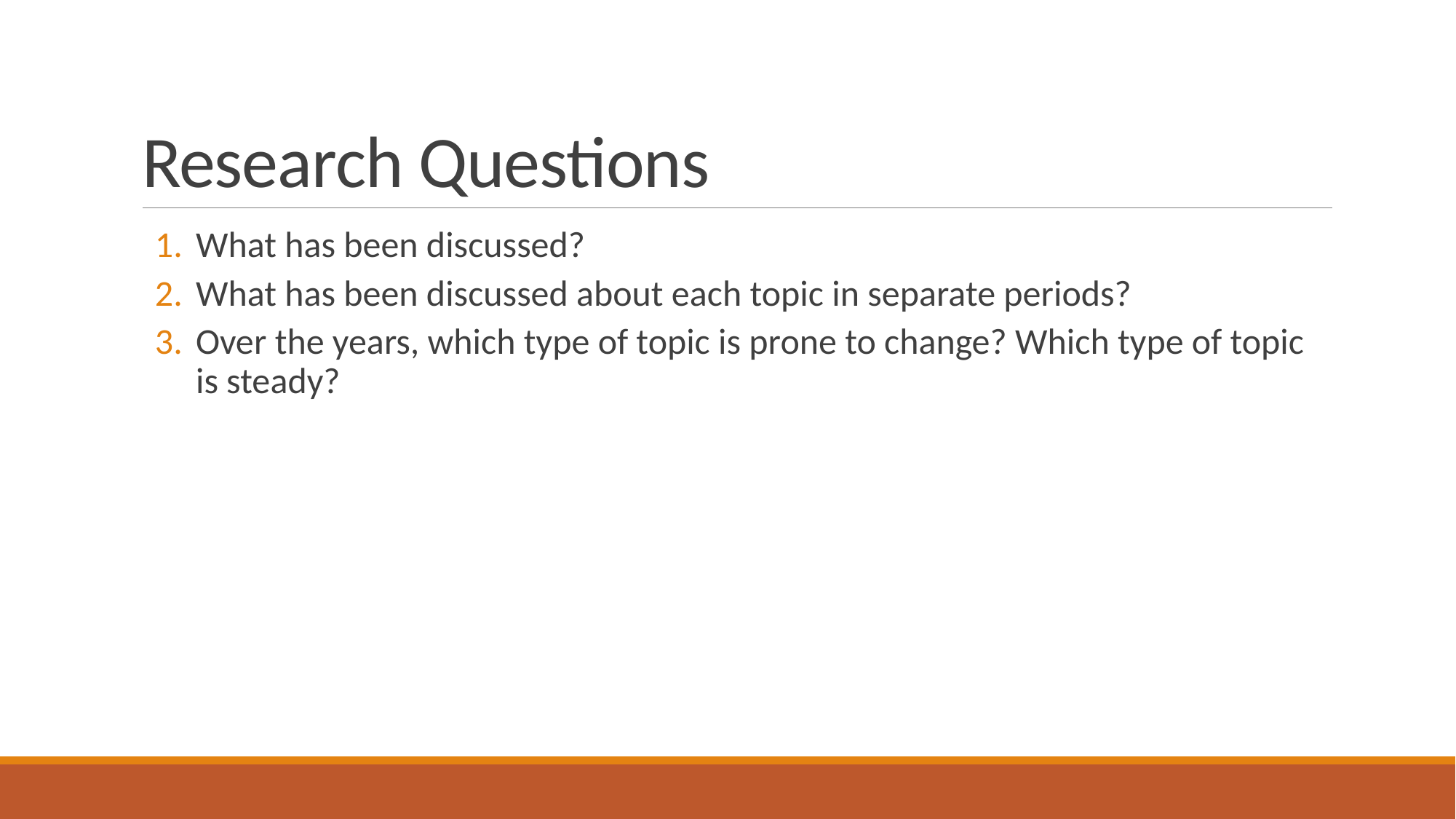

# Research Questions
What has been discussed?
What has been discussed about each topic in separate periods?
Over the years, which type of topic is prone to change? Which type of topic is steady?